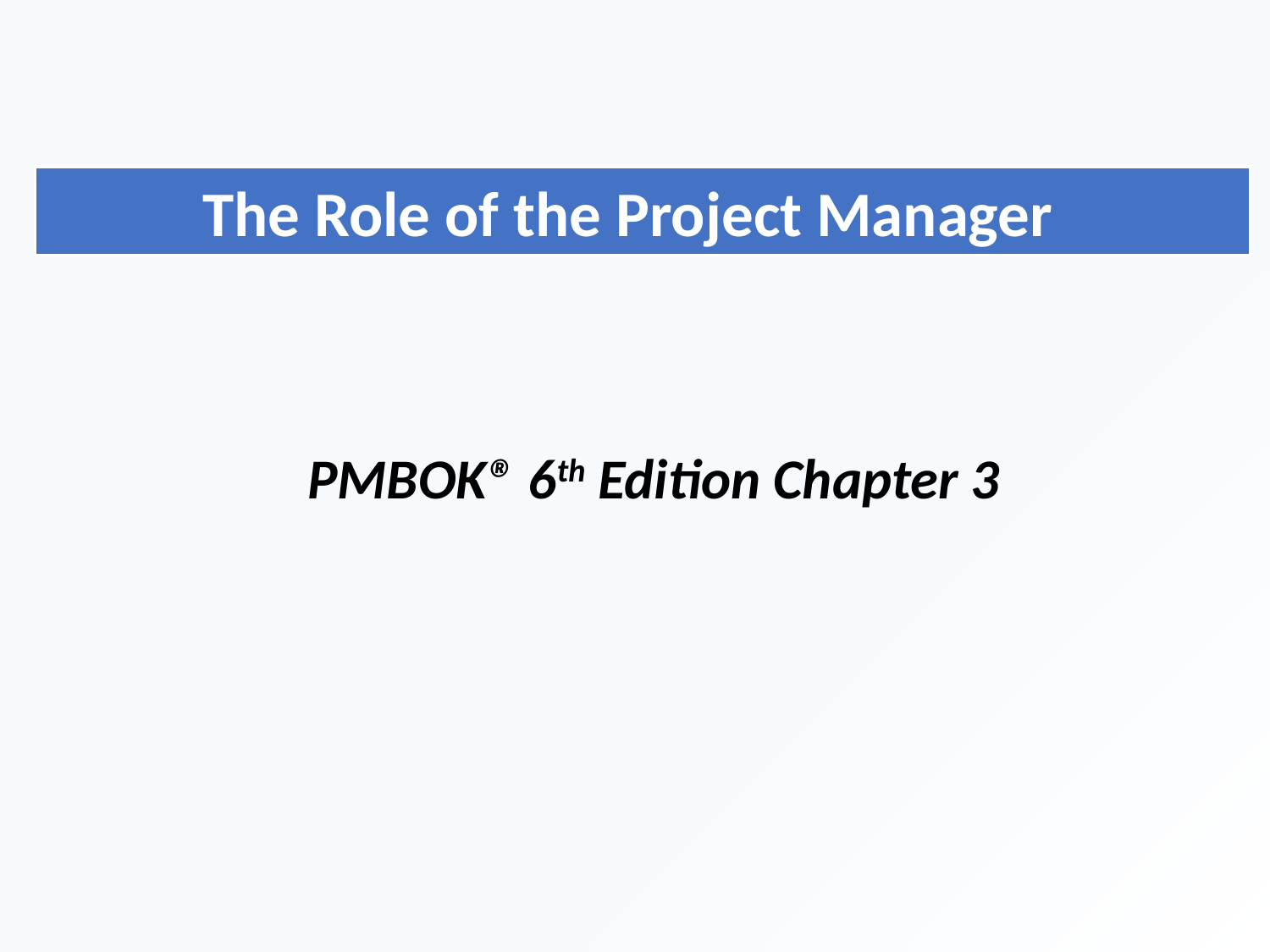

The Role of the Project Manager
PMBOK® 6th Edition Chapter 3